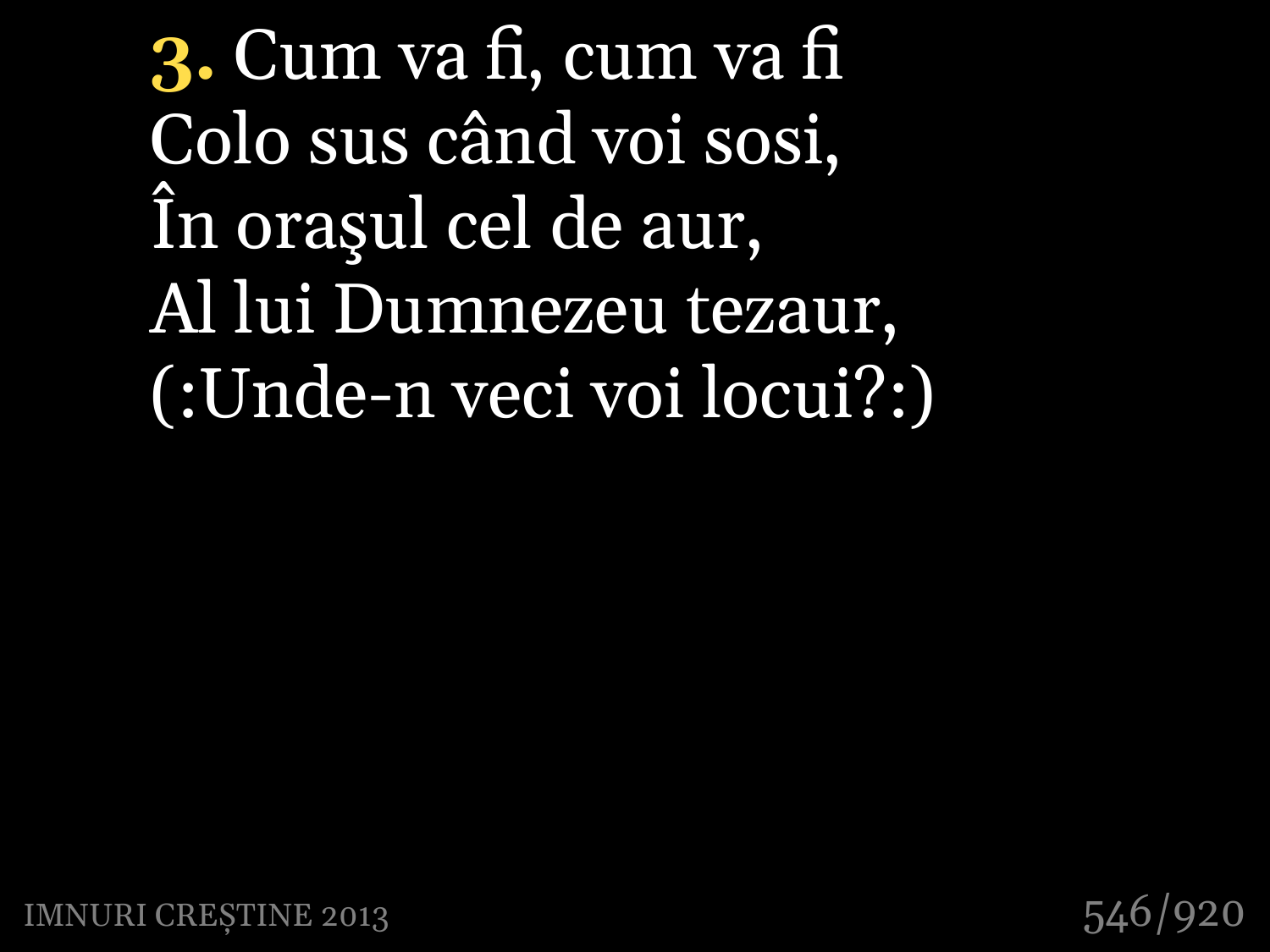

3. Cum va fi, cum va fi
Colo sus când voi sosi,
În oraşul cel de aur,
Al lui Dumnezeu tezaur,
(:Unde-n veci voi locui?:)
546/920
IMNURI CREȘTINE 2013